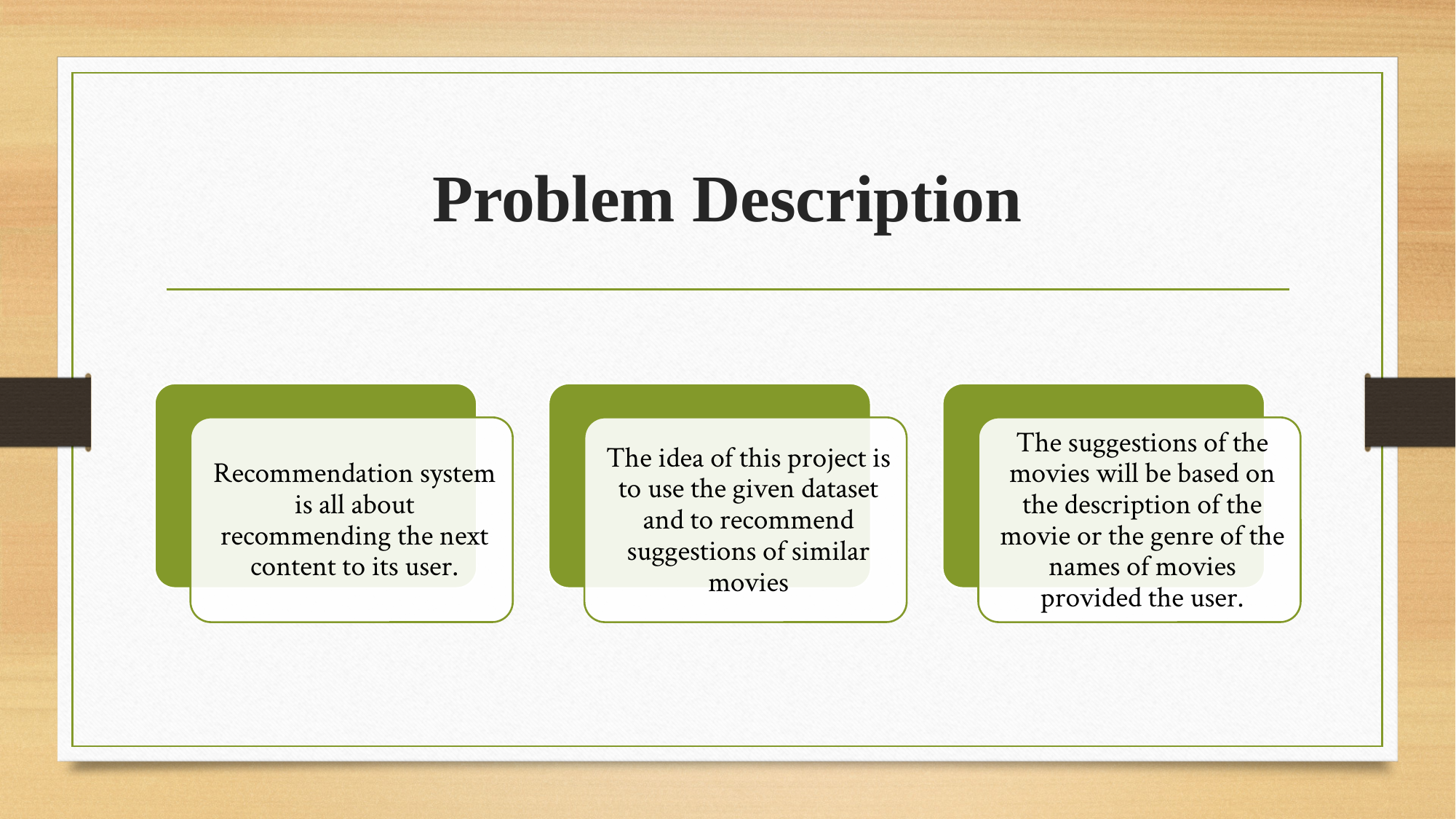

# Problem Description
Recommendation system is all about recommending the next content to its user.
The idea of this project is to use the given dataset and to recommend suggestions of similar movies
The suggestions of the movies will be based on the description of the movie or the genre of the names of movies provided the user.